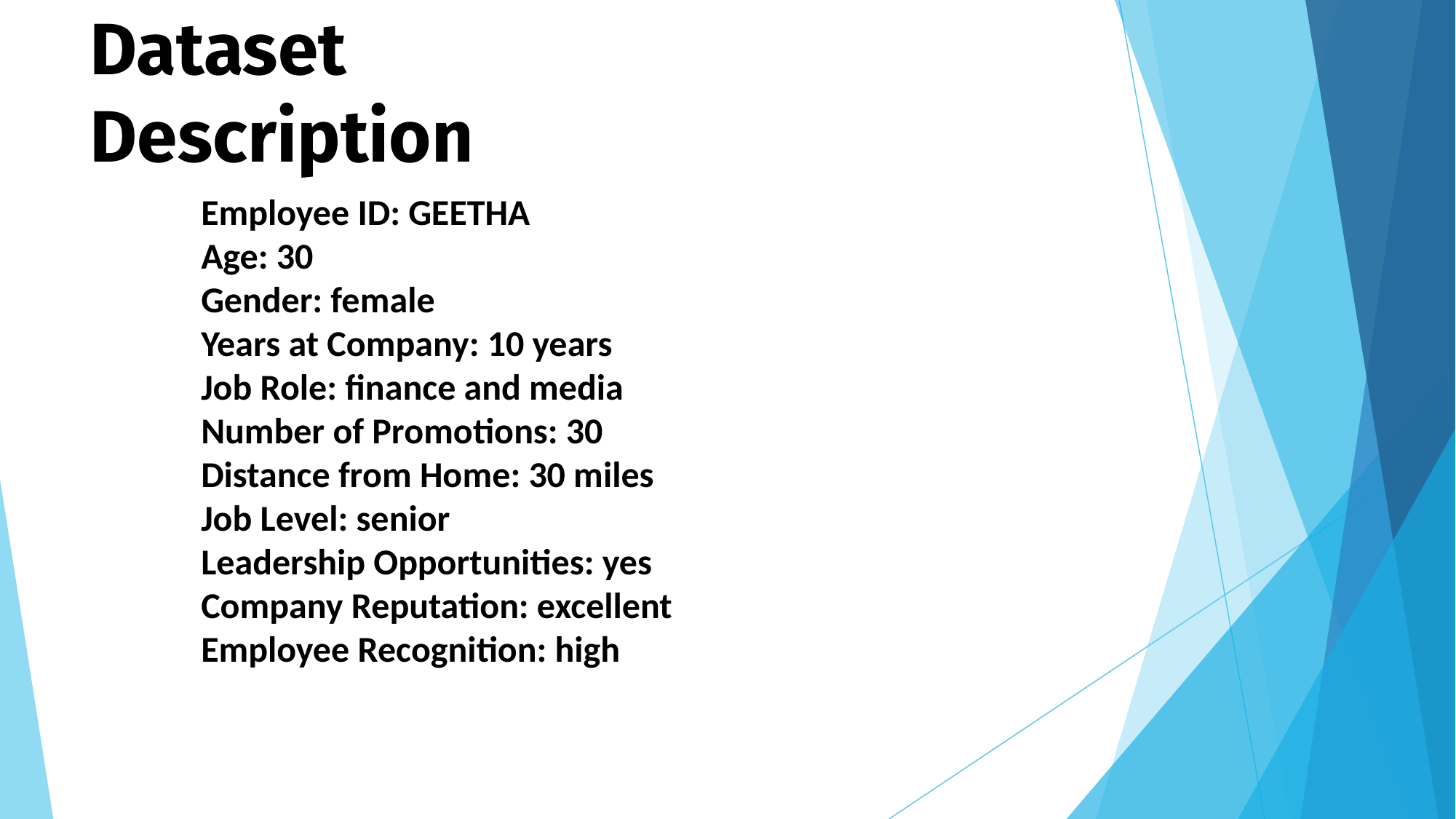

# Dataset Description
Employee ID: GEETHA
Age: 30
Gender: female
Years at Company: 10 years
Job Role: finance and media
Number of Promotions: 30
Distance from Home: 30 miles
Job Level: senior
Leadership Opportunities: yes
Company Reputation: excellent
Employee Recognition: high